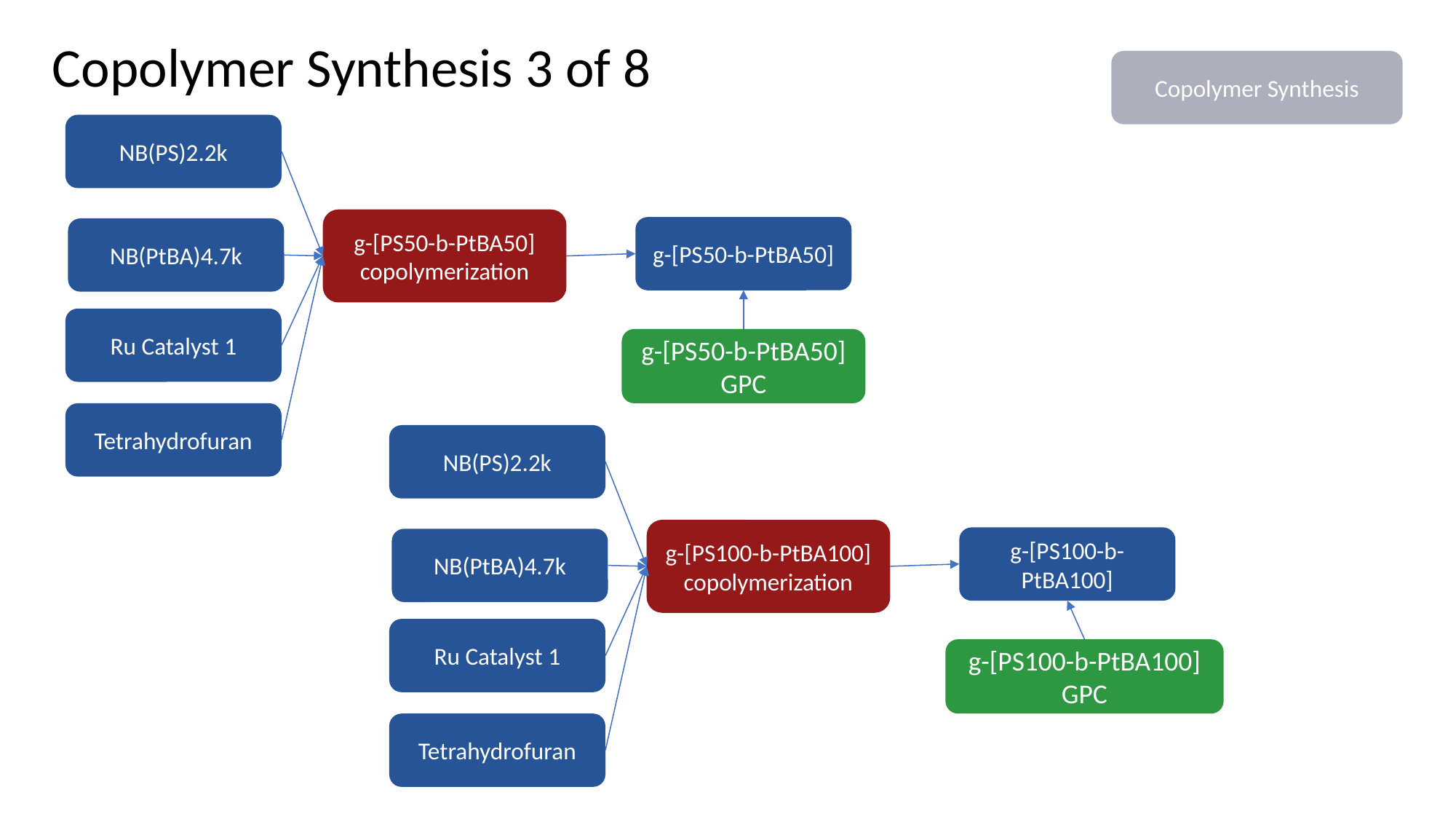

Copolymer Synthesis 3 of 8
Copolymer Synthesis
NB(PS)2.2k
g-[PS50-b-PtBA50]
copolymerization
g-[PS50-b-PtBA50]
NB(PtBA)4.7k
Ru Catalyst 1
g-[PS50-b-PtBA50]
GPC
Tetrahydrofuran
NB(PS)2.2k
g-[PS100-b-PtBA100]
copolymerization
g-[PS100-b-PtBA100]
NB(PtBA)4.7k
Ru Catalyst 1
g-[PS100-b-PtBA100]
GPC
Tetrahydrofuran